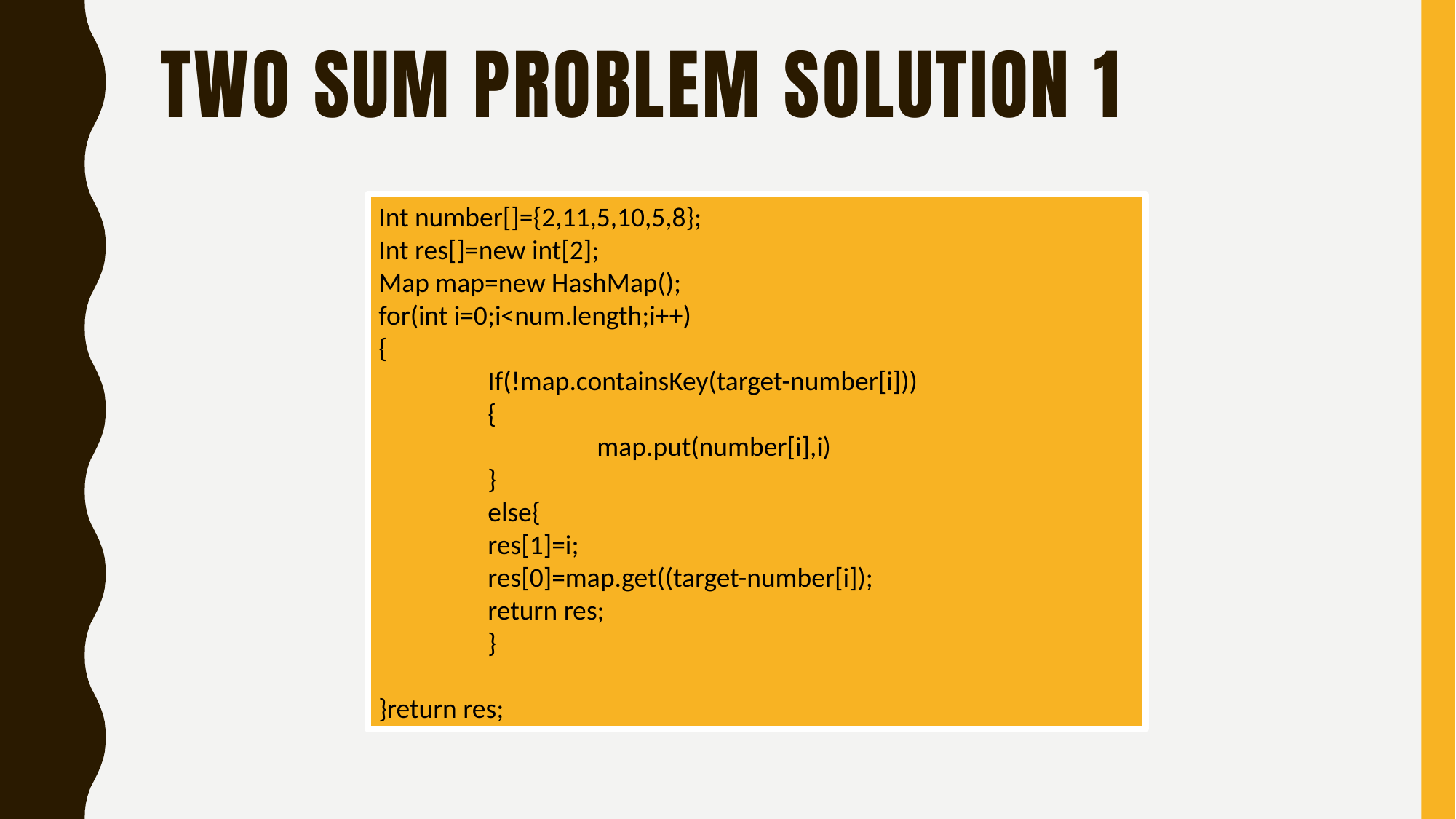

# Two sum problem solution 1
Int number[]={2,11,5,10,5,8};
Int res[]=new int[2];
Map map=new HashMap();
for(int i=0;i<num.length;i++)
{
	If(!map.containsKey(target-number[i]))
	{
		map.put(number[i],i)
	}
	else{
	res[1]=i;
	res[0]=map.get((target-number[i]);
	return res;
	}

}return res;